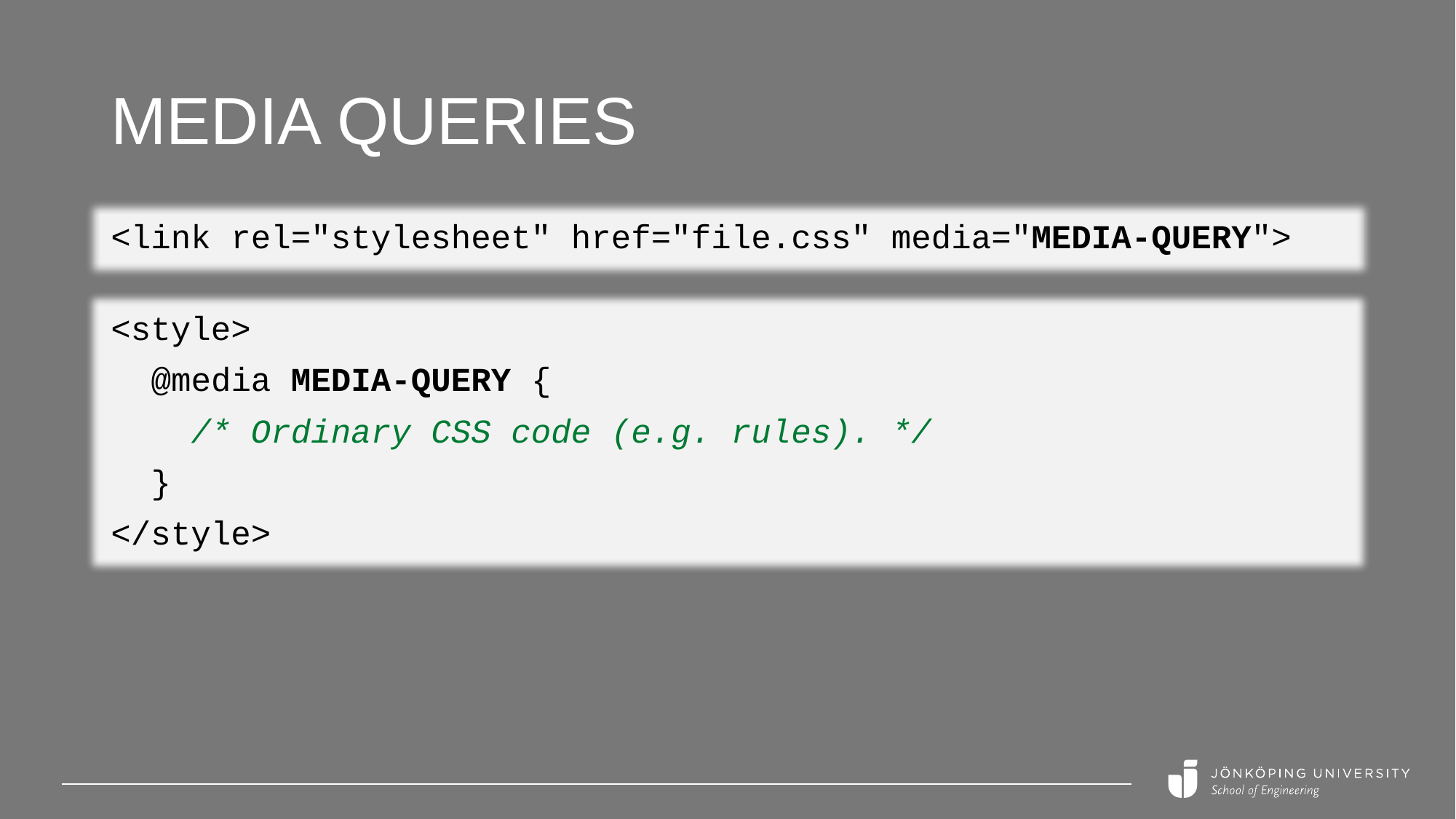

# Media queries
<link rel="stylesheet" href="file.css" media="MEDIA-QUERY">
<style>
  @media MEDIA-QUERY {
    /* Ordinary CSS code (e.g. rules). */
  }
</style>